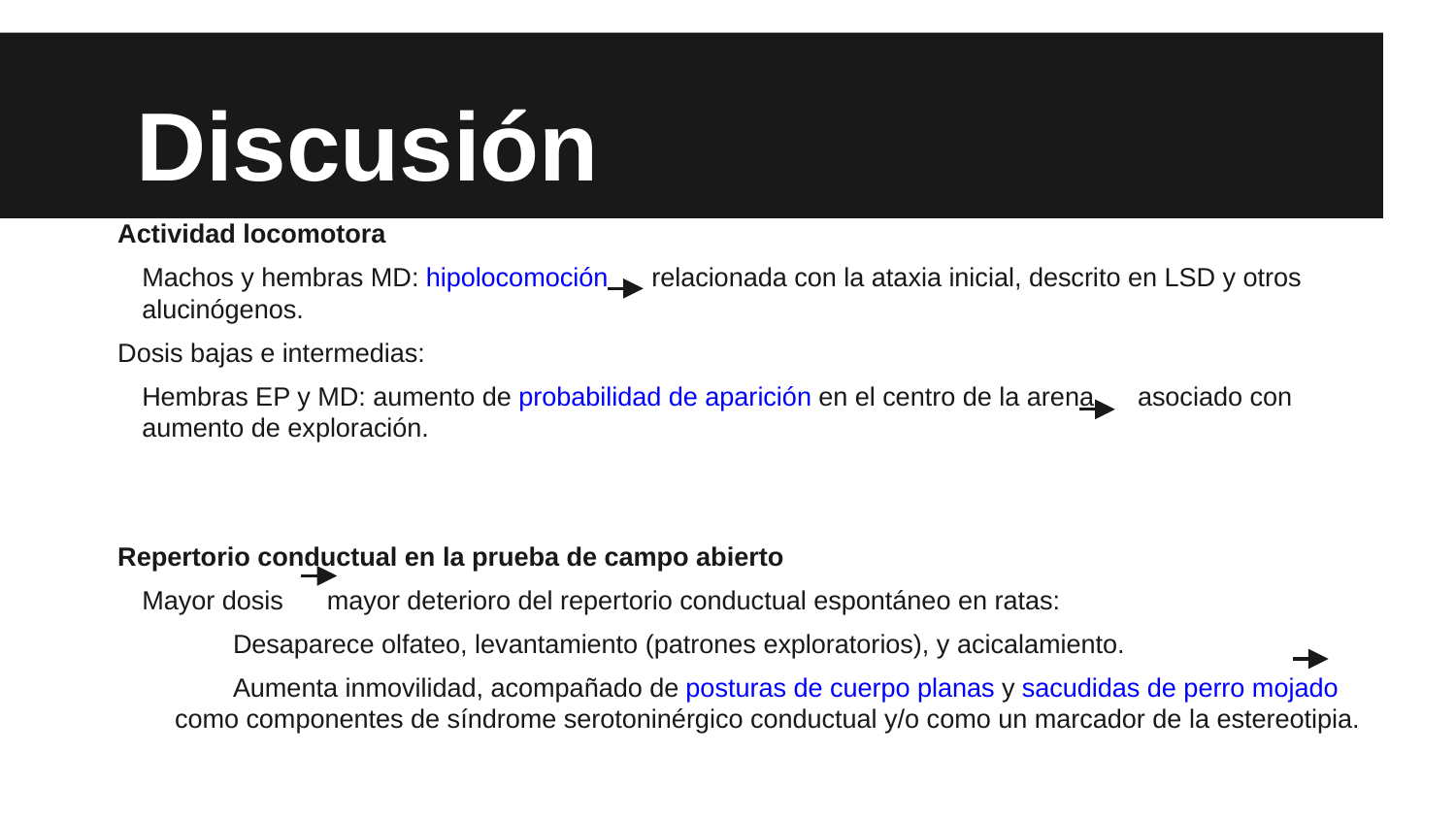

# Discusión
Actividad locomotora
	Machos y hembras MD: hipolocomoción      relacionada con la ataxia inicial, descrito en LSD y otros alucinógenos.
Dosis bajas e intermedias:
	Hembras EP y MD: aumento de probabilidad de aparición en el centro de la arena      asociado con aumento de exploración.

Repertorio conductual en la prueba de campo abierto
	Mayor dosis      mayor deterioro del repertorio conductual espontáneo en ratas:
Desaparece olfateo, levantamiento (patrones exploratorios), y acicalamiento.
Aumenta inmovilidad, acompañado de posturas de cuerpo planas y sacudidas de perro mojado       como componentes de síndrome serotoninérgico conductual y/o como un marcador de la estereotipia.